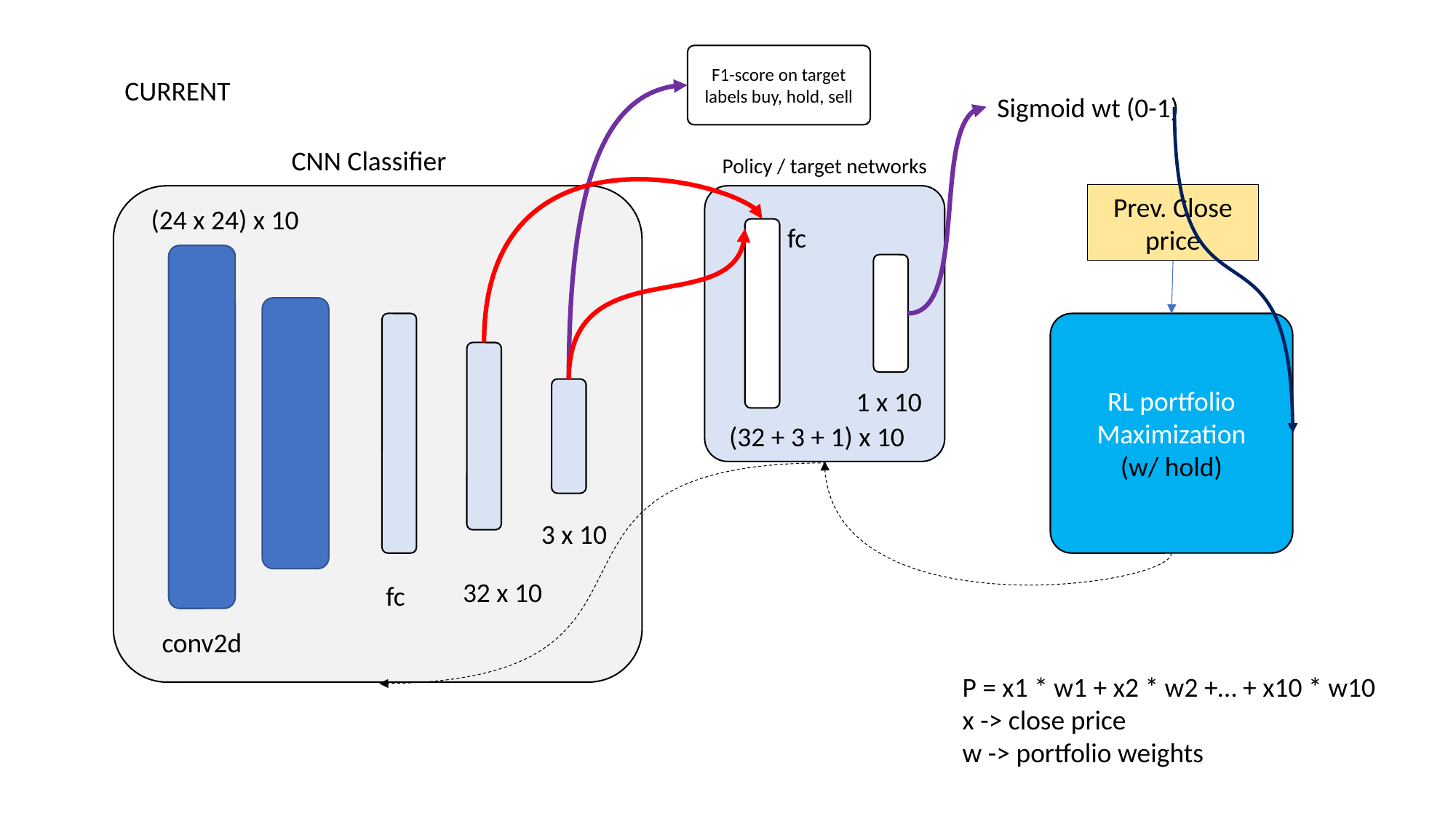

F1-score on target labels buy, hold, sell
CURRENT
Sigmoid wt (0-1)
CNN Classifier
Policy / target networks
Prev. Close price

(24 x 24) x 10
fc

RL portfolio Maximization
(w/ hold)

1 x 10
(32 + 3 + 1) x 10
3 x 10
32 x 10
fc
conv2d
P = x1 * w1 + x2 * w2 +… + x10 * w10
x -> close price
w -> portfolio weights